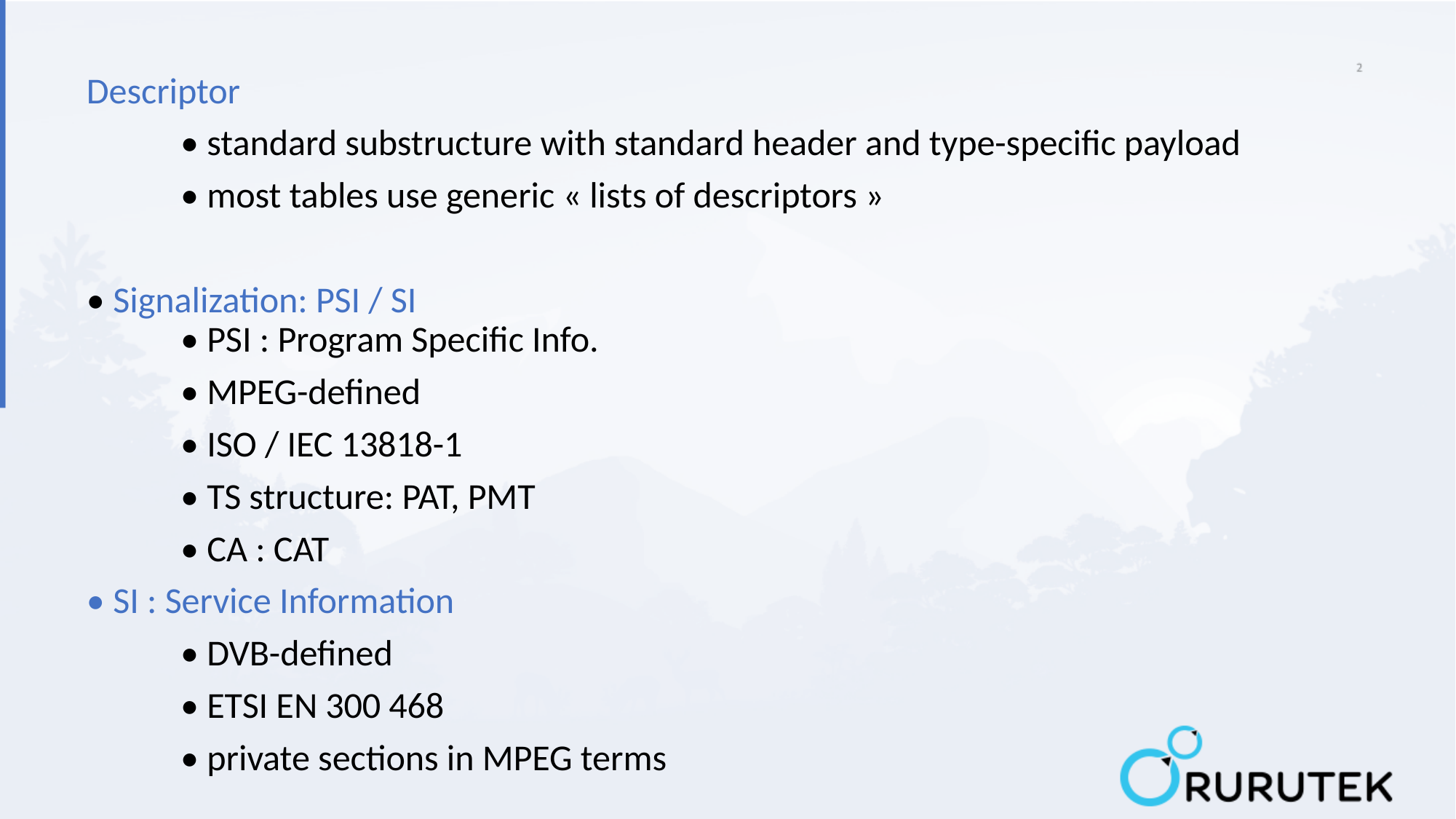

Descriptor
	• standard substructure with standard header and type-specific payload
	• most tables use generic « lists of descriptors »

• Signalization: PSI / SI
	• PSI : Program Specific Info.
		• MPEG-defined
		• ISO / IEC 13818-1
		• TS structure: PAT, PMT
		• CA : CAT
• SI : Service Information
	• DVB-defined
	• ETSI EN 300 468
	• private sections in MPEG terms